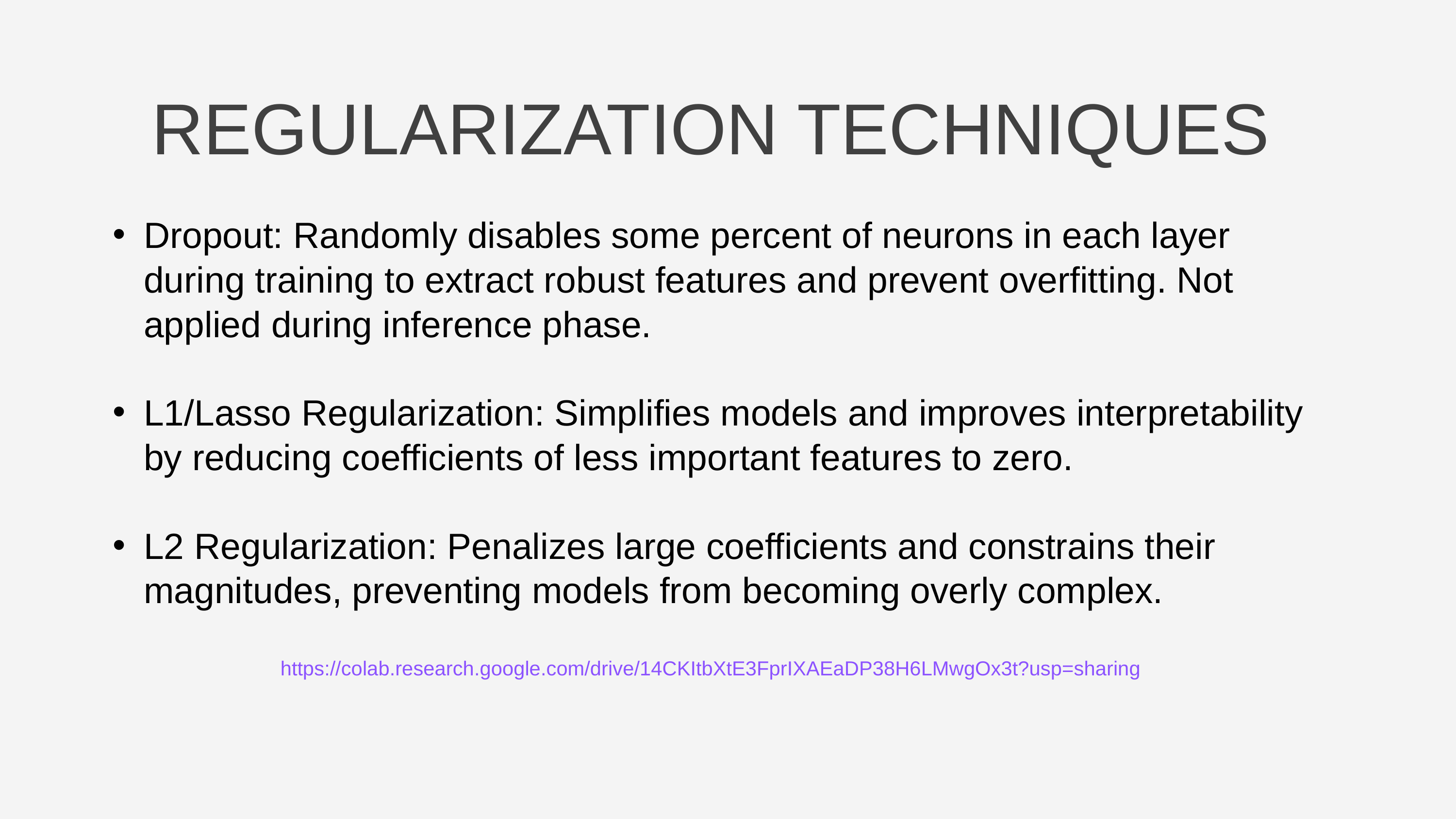

REGULARIZATION TECHNIQUES
Dropout: Randomly disables some percent of neurons in each layer during training to extract robust features and prevent overfitting. Not applied during inference phase.

L1/Lasso Regularization: Simplifies models and improves interpretability by reducing coefficients of less important features to zero.

L2 Regularization: Penalizes large coefficients and constrains their magnitudes, preventing models from becoming overly complex.

https://colab.research.google.com/drive/14CKItbXtE3FprIXAEaDP38H6LMwgOx3t?usp=sharing